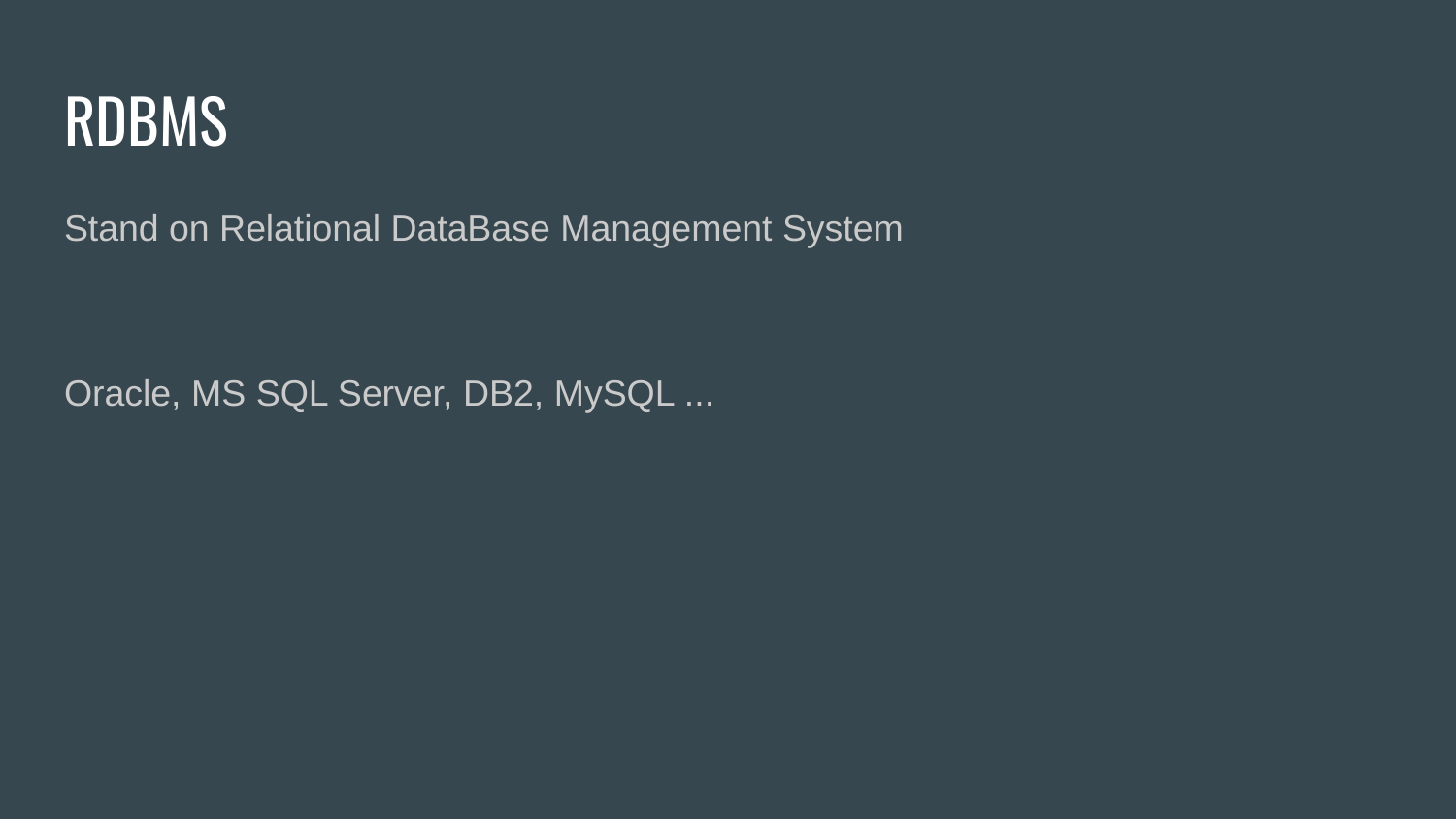

# RDBMS
Stand on Relational DataBase Management System

Oracle, MS SQL Server, DB2, MySQL ...